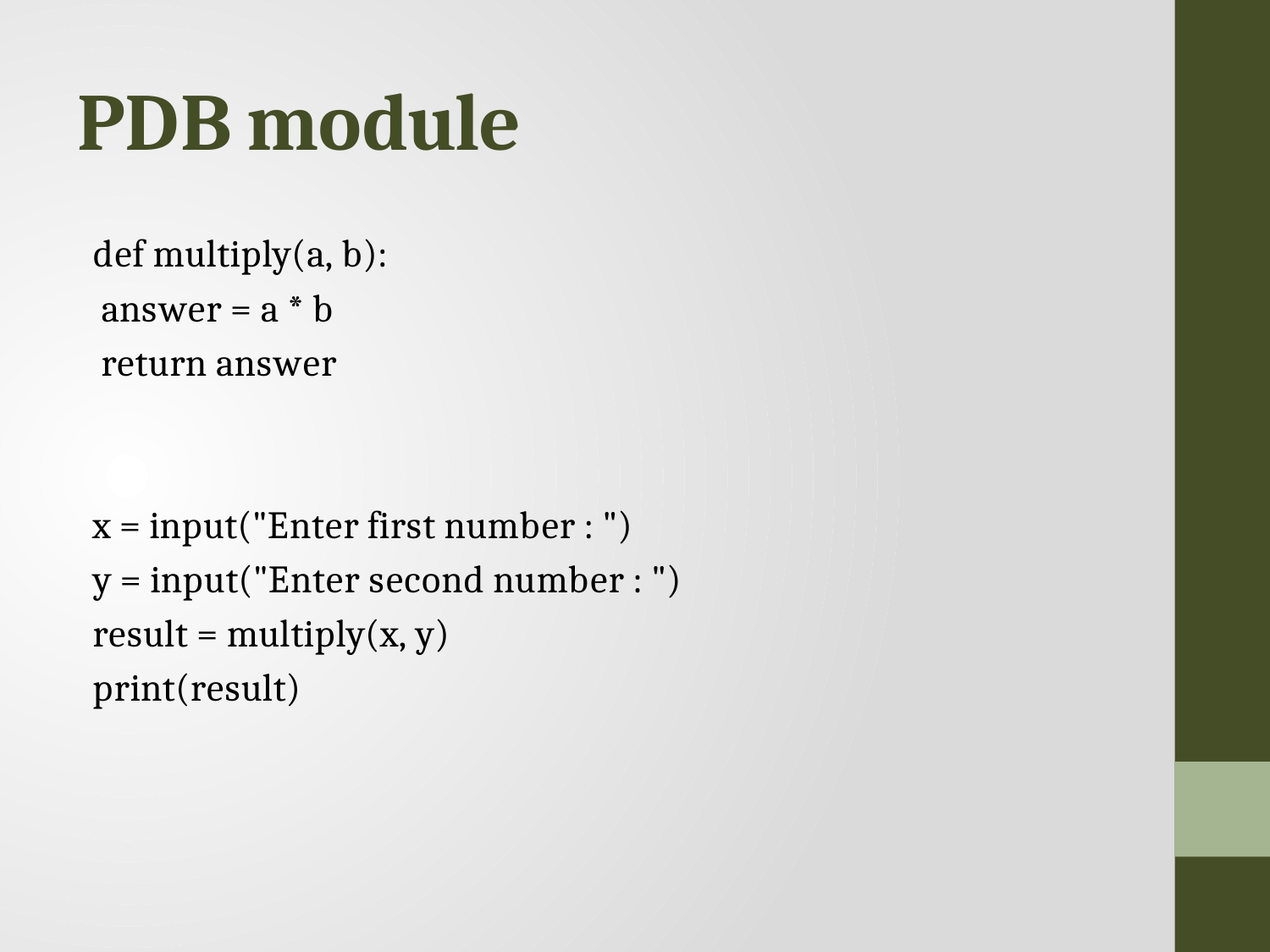

# PDB module
def multiply(a, b):
 answer = a * b
 return answer

x = input("Enter first number : ")
y = input("Enter second number : ")
result = multiply(x, y)
print(result)